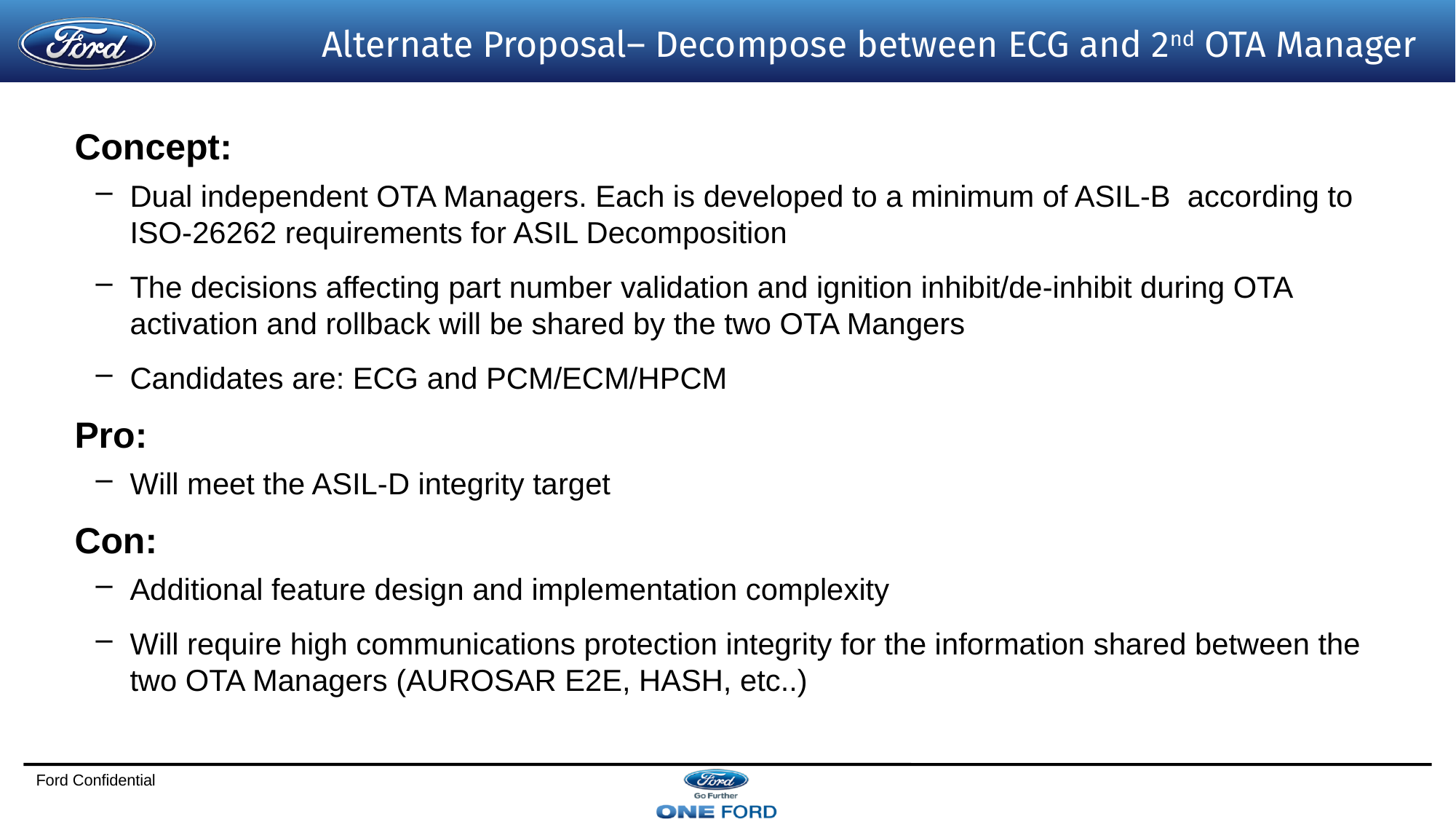

# Alternate Proposal– Decompose between ECG and 2nd OTA Manager
Concept:
Dual independent OTA Managers. Each is developed to a minimum of ASIL-B  according to ISO-26262 requirements for ASIL Decomposition
The decisions affecting part number validation and ignition inhibit/de-inhibit during OTA activation and rollback will be shared by the two OTA Mangers
Candidates are: ECG and PCM/ECM/HPCM
Pro:
Will meet the ASIL-D integrity target
Con:
Additional feature design and implementation complexity
Will require high communications protection integrity for the information shared between the two OTA Managers (AUROSAR E2E, HASH, etc..)